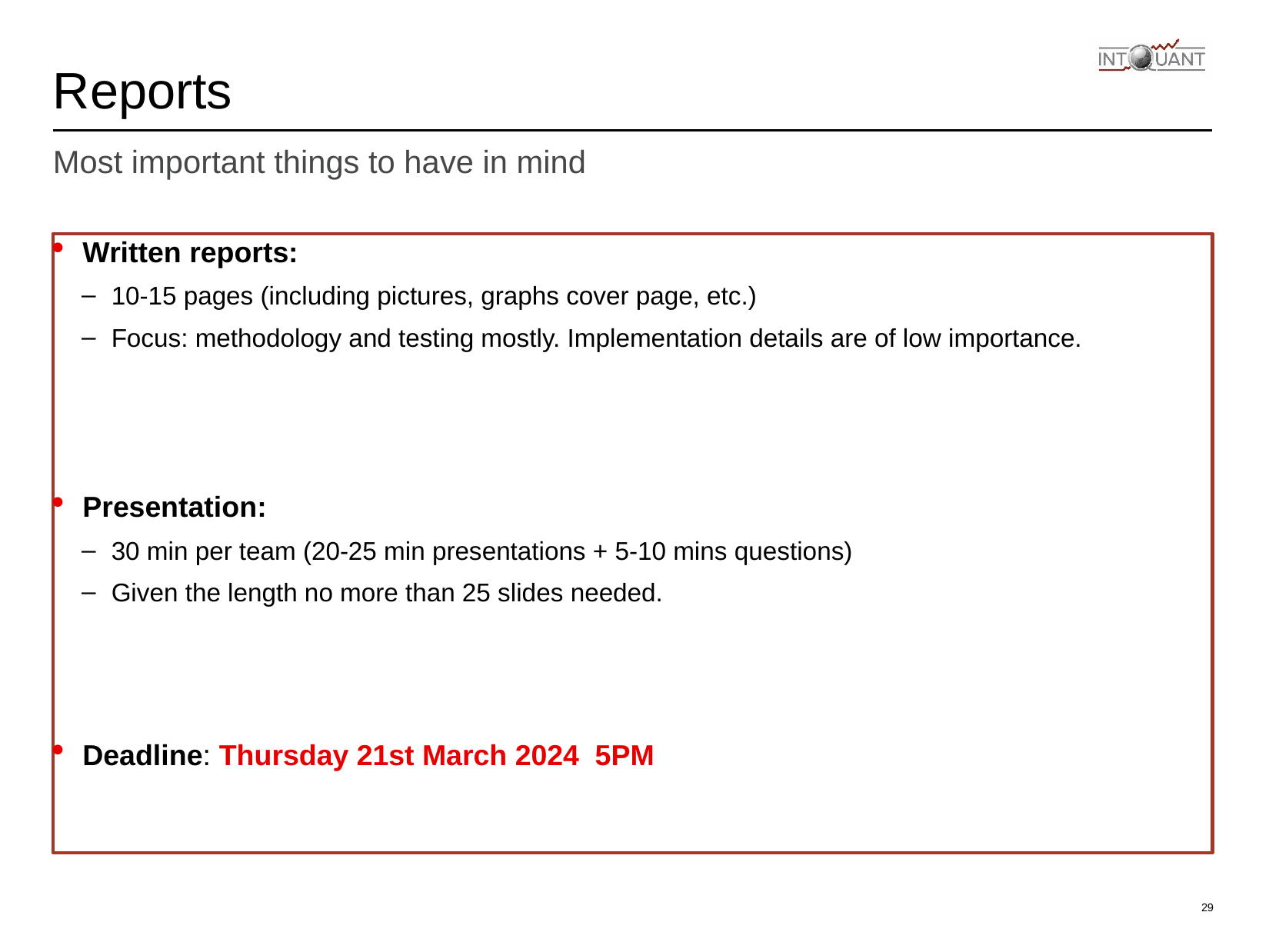

# Reports
Most important things to have in mind
Written reports:
10-15 pages (including pictures, graphs cover page, etc.)
Focus: methodology and testing mostly. Implementation details are of low importance.

Presentation:
30 min per team (20-25 min presentations + 5-10 mins questions)
Given the length no more than 25 slides needed.

Deadline: Thursday 21st March 2024  5PM